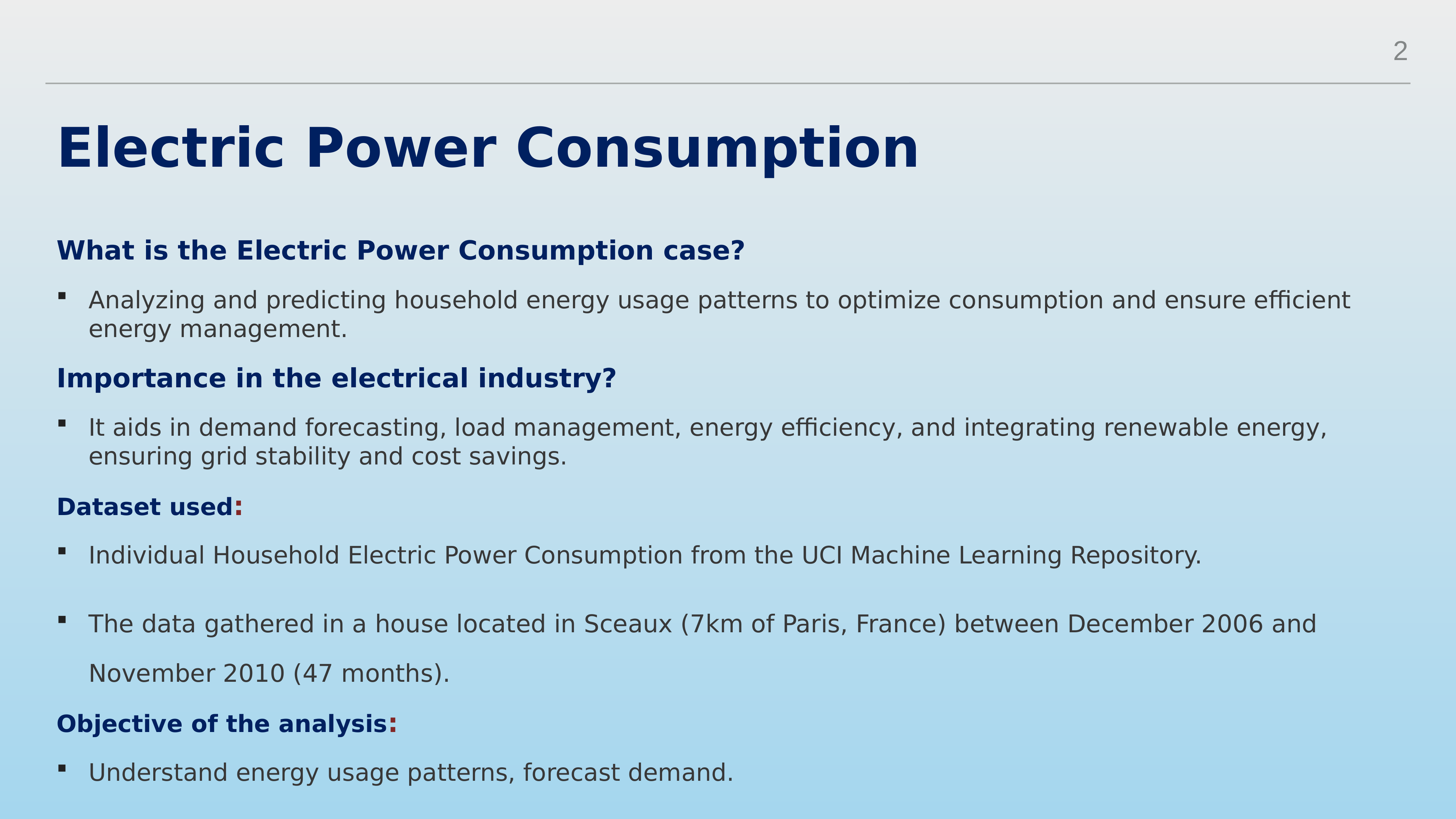

2
# Electric Power Consumption
What is the Electric Power Consumption case?
Analyzing and predicting household energy usage patterns to optimize consumption and ensure efficient energy management.
Importance in the electrical industry?
It aids in demand forecasting, load management, energy efficiency, and integrating renewable energy, ensuring grid stability and cost savings.
Dataset used:
Individual Household Electric Power Consumption from the UCI Machine Learning Repository.
The data gathered in a house located in Sceaux (7km of Paris, France) between December 2006 and November 2010 (47 months).
Objective of the analysis:
Understand energy usage patterns, forecast demand.